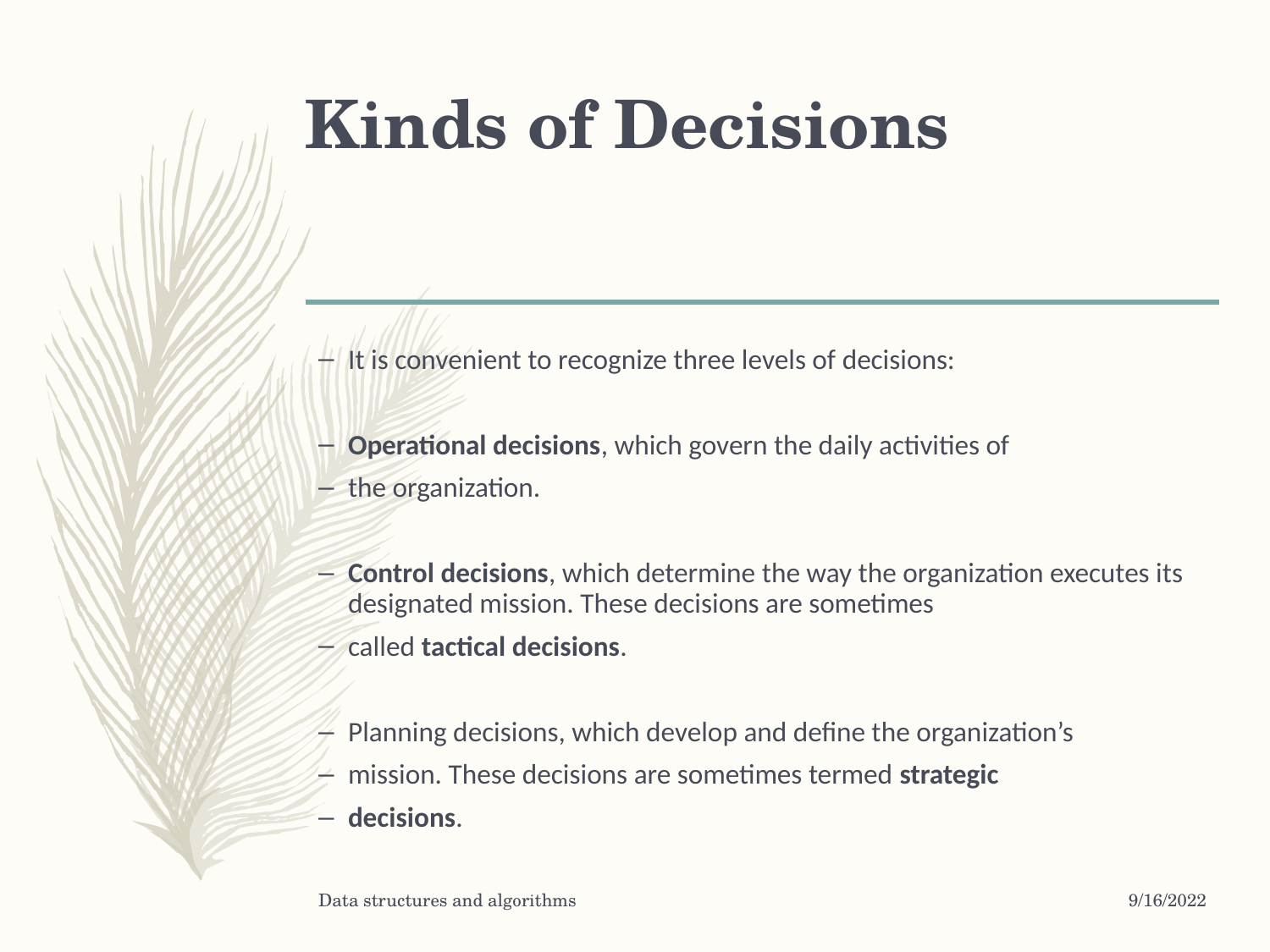

# Kinds of Decisions
It is convenient to recognize three levels of decisions:

Operational decisions, which govern the daily activities of
the organization.

Control decisions, which determine the way the organization executes its designated mission. These decisions are sometimes
called tactical decisions.

Planning decisions, which develop and define the organization’s
mission. These decisions are sometimes termed strategic
decisions.
Data structures and algorithms
9/16/2022